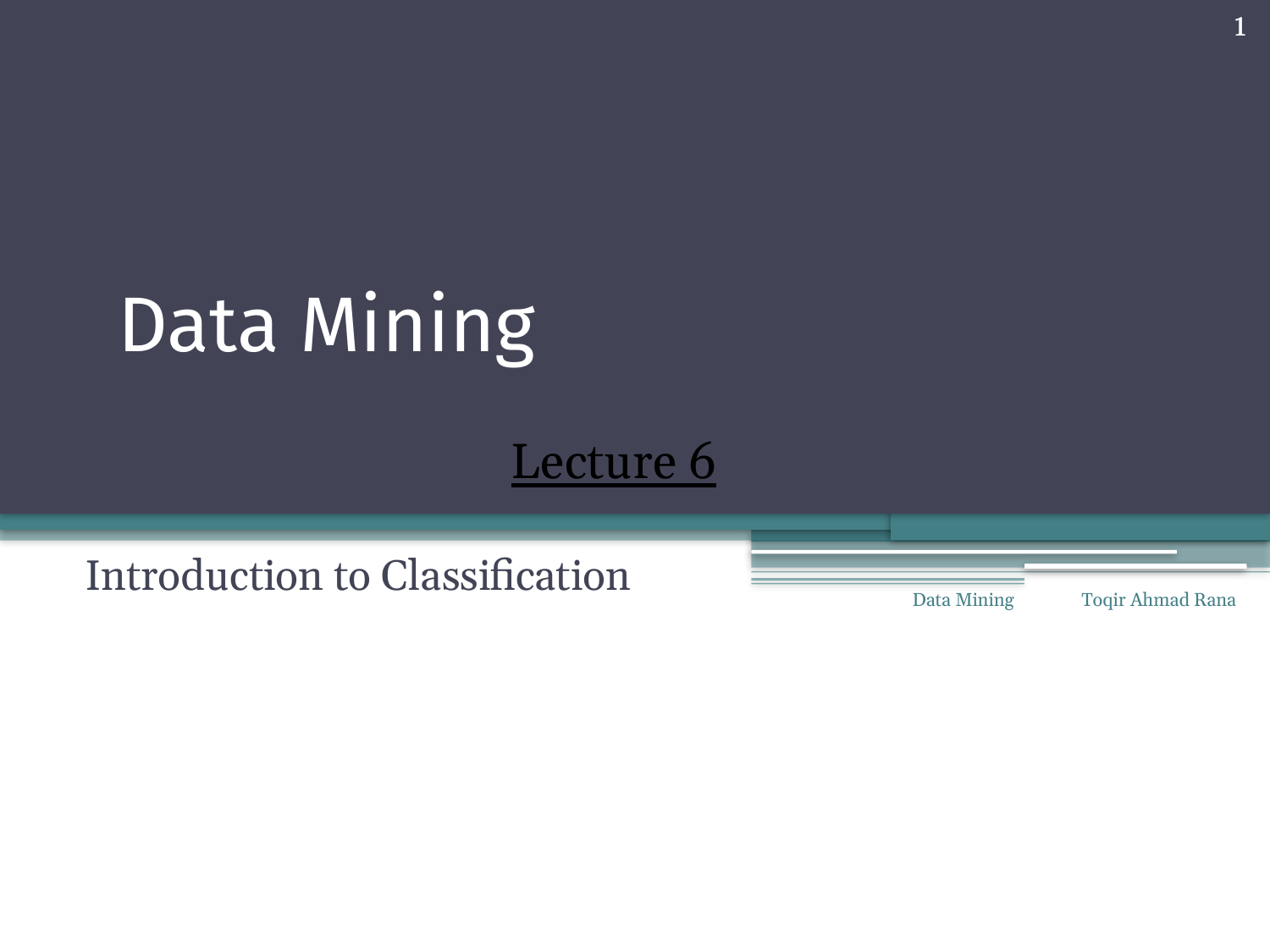

1
# Data Mining
Lecture 6
Introduction to Classification
Data Mining
Toqir Ahmad Rana